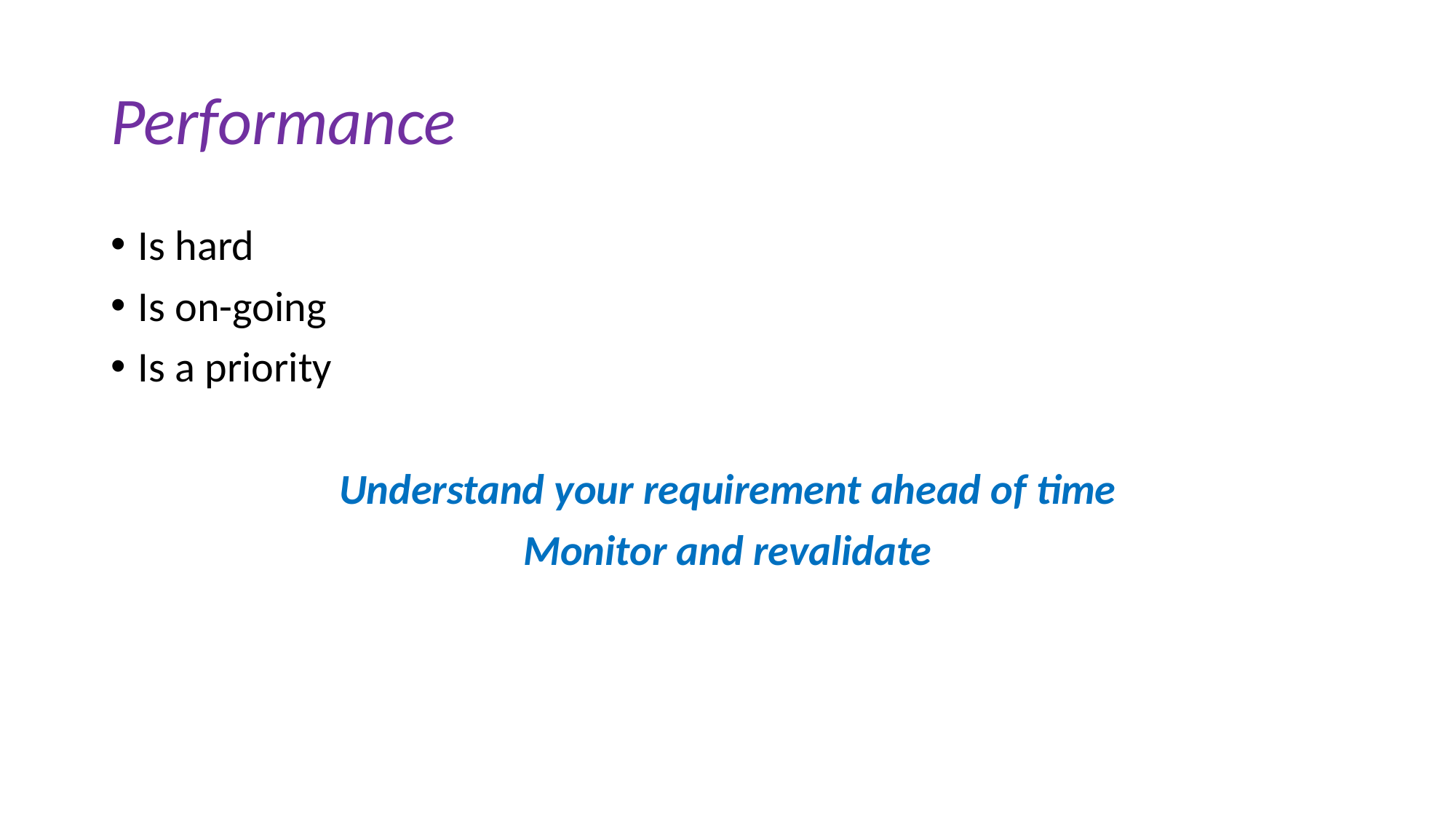

# Performance
Is hard
Is on-going
Is a priority

Understand your requirement ahead of time
Monitor and revalidate